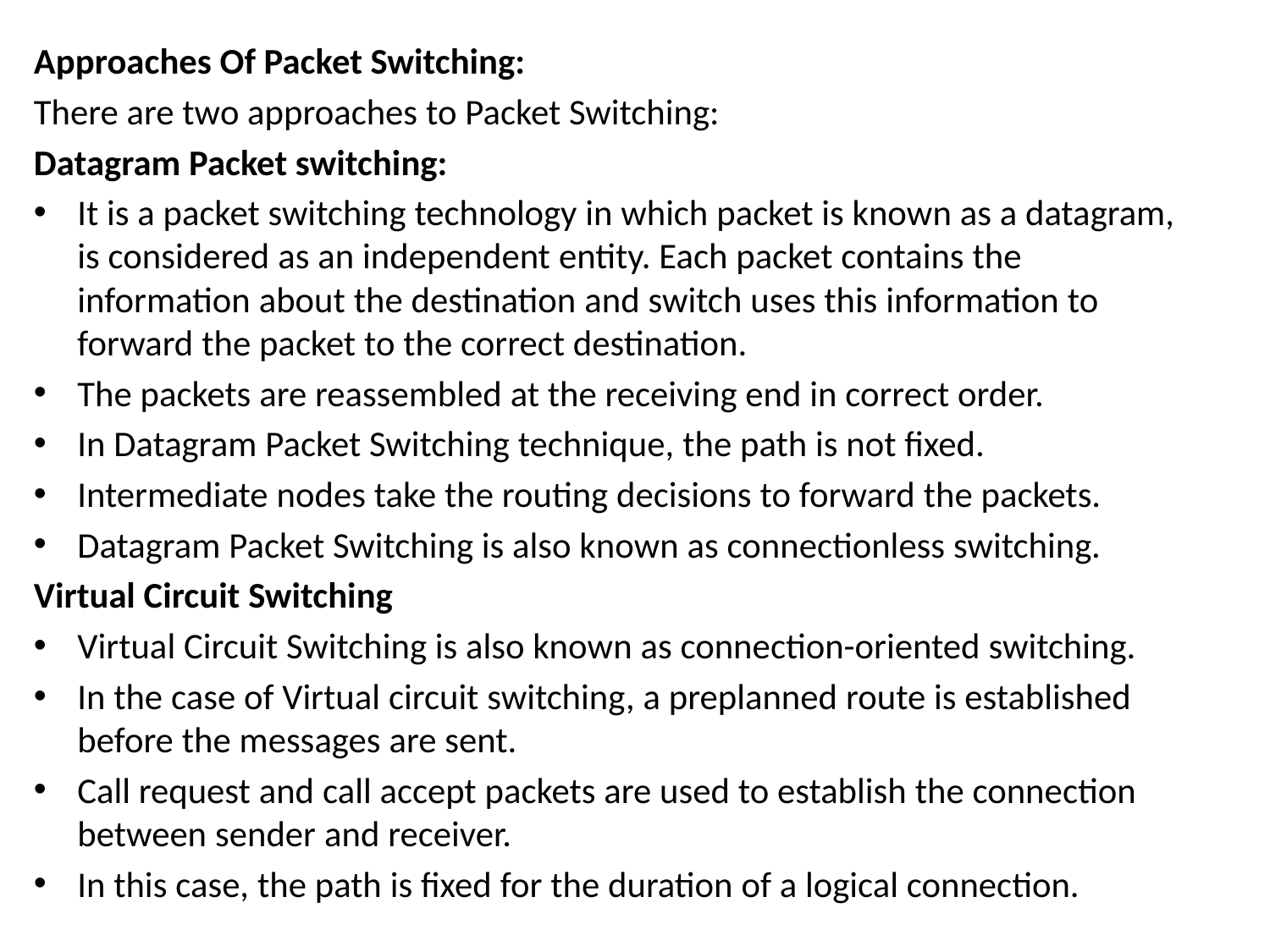

Approaches Of Packet Switching:
There are two approaches to Packet Switching:
Datagram Packet switching:
It is a packet switching technology in which packet is known as a datagram, is considered as an independent entity. Each packet contains the information about the destination and switch uses this information to forward the packet to the correct destination.
The packets are reassembled at the receiving end in correct order.
In Datagram Packet Switching technique, the path is not fixed.
Intermediate nodes take the routing decisions to forward the packets.
Datagram Packet Switching is also known as connectionless switching.
Virtual Circuit Switching
Virtual Circuit Switching is also known as connection-oriented switching.
In the case of Virtual circuit switching, a preplanned route is established before the messages are sent.
Call request and call accept packets are used to establish the connection between sender and receiver.
In this case, the path is fixed for the duration of a logical connection.